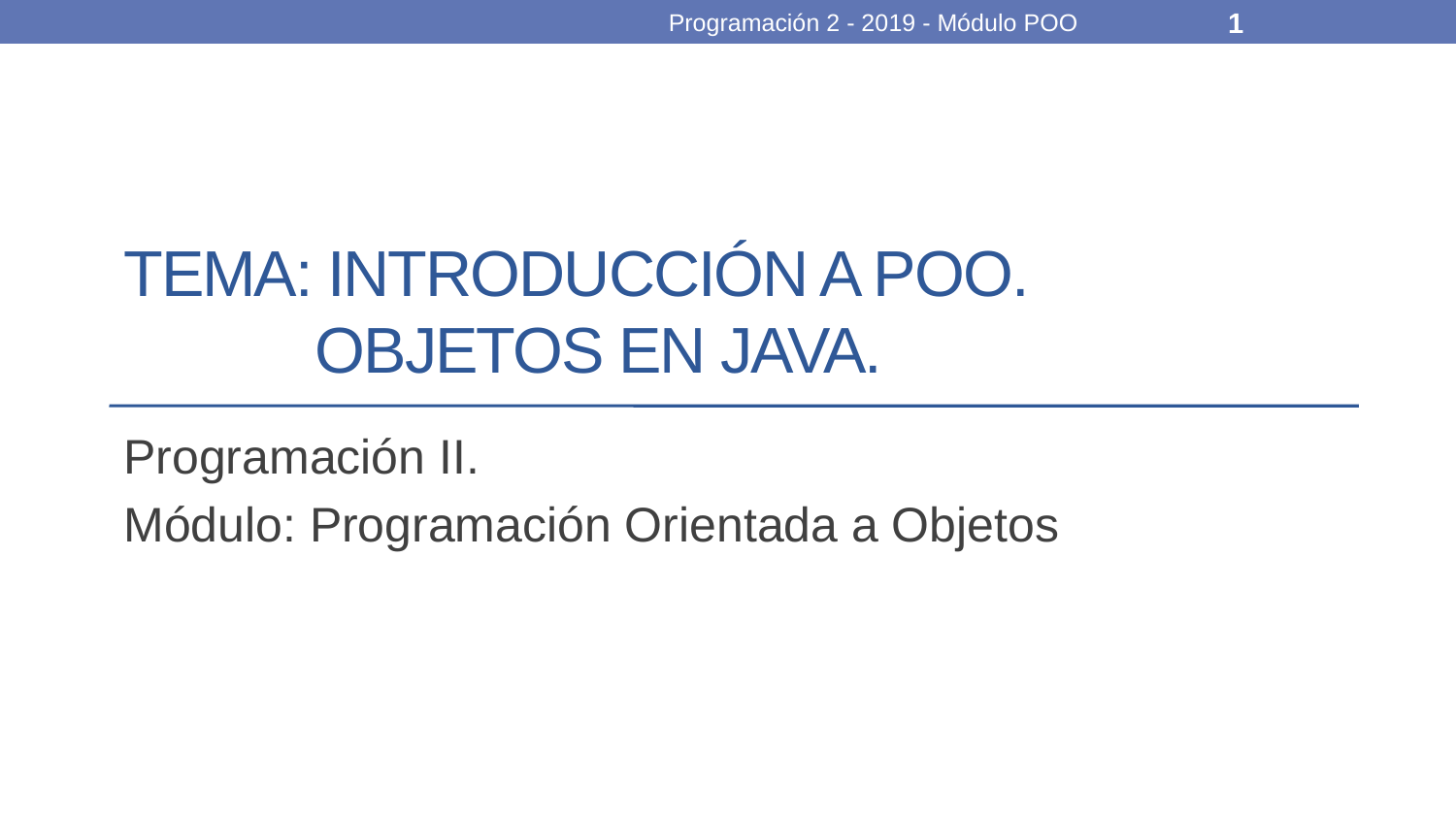

Programación 2 - 2019 - Módulo POO
1
# TEMA: introducción a poo. Objetos en java.
Programación II.
Módulo: Programación Orientada a Objetos